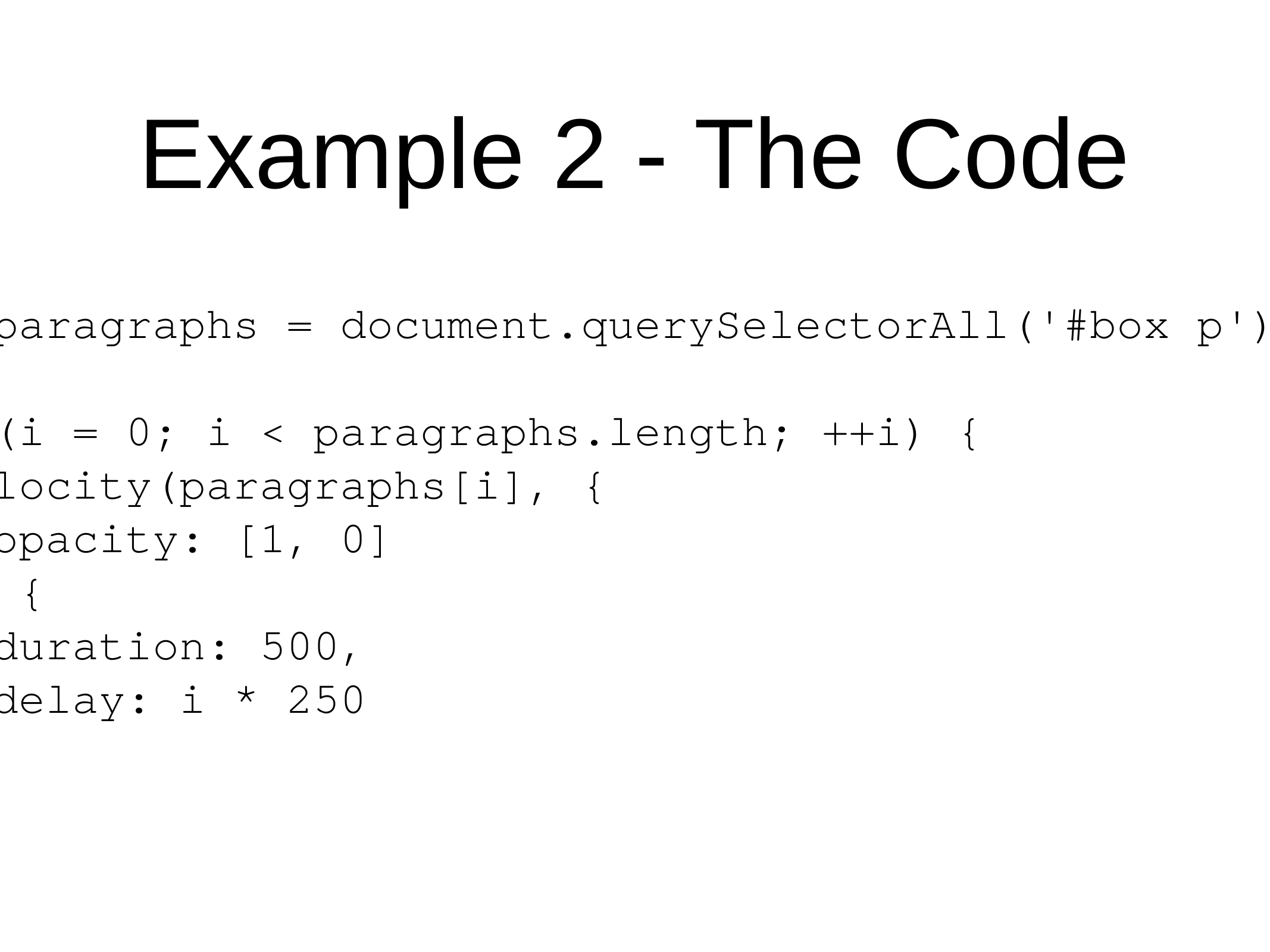

# Example 2 - The Code
var paragraphs = document.querySelectorAll('#box p'), i;

for (i = 0; i < paragraphs.length; ++i) {
  Velocity(paragraphs[i], {
    opacity: [1, 0]
  }, {
    duration: 500,
    delay: i * 250
  })
}